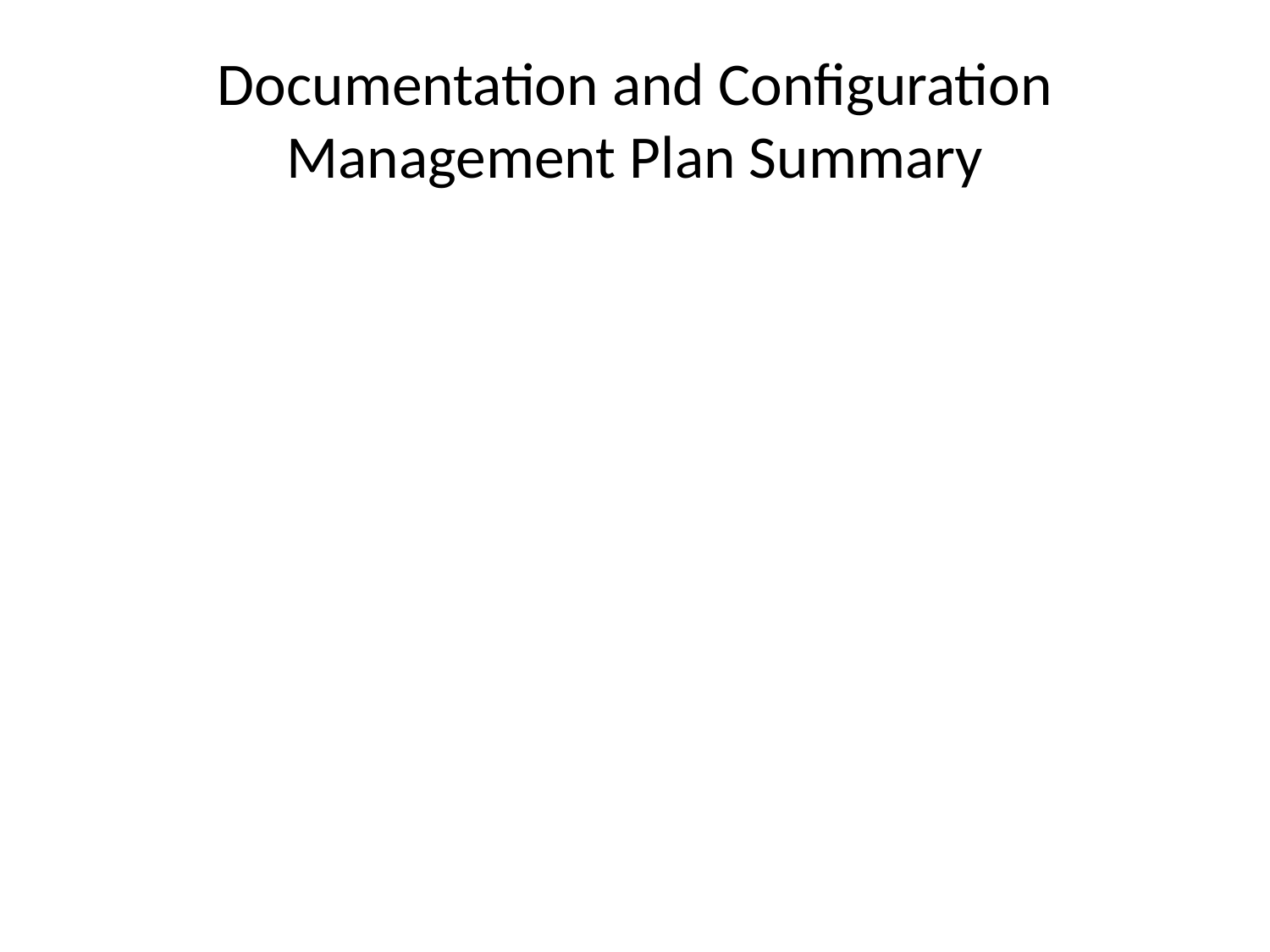

# Documentation and Configuration Management Plan Summary